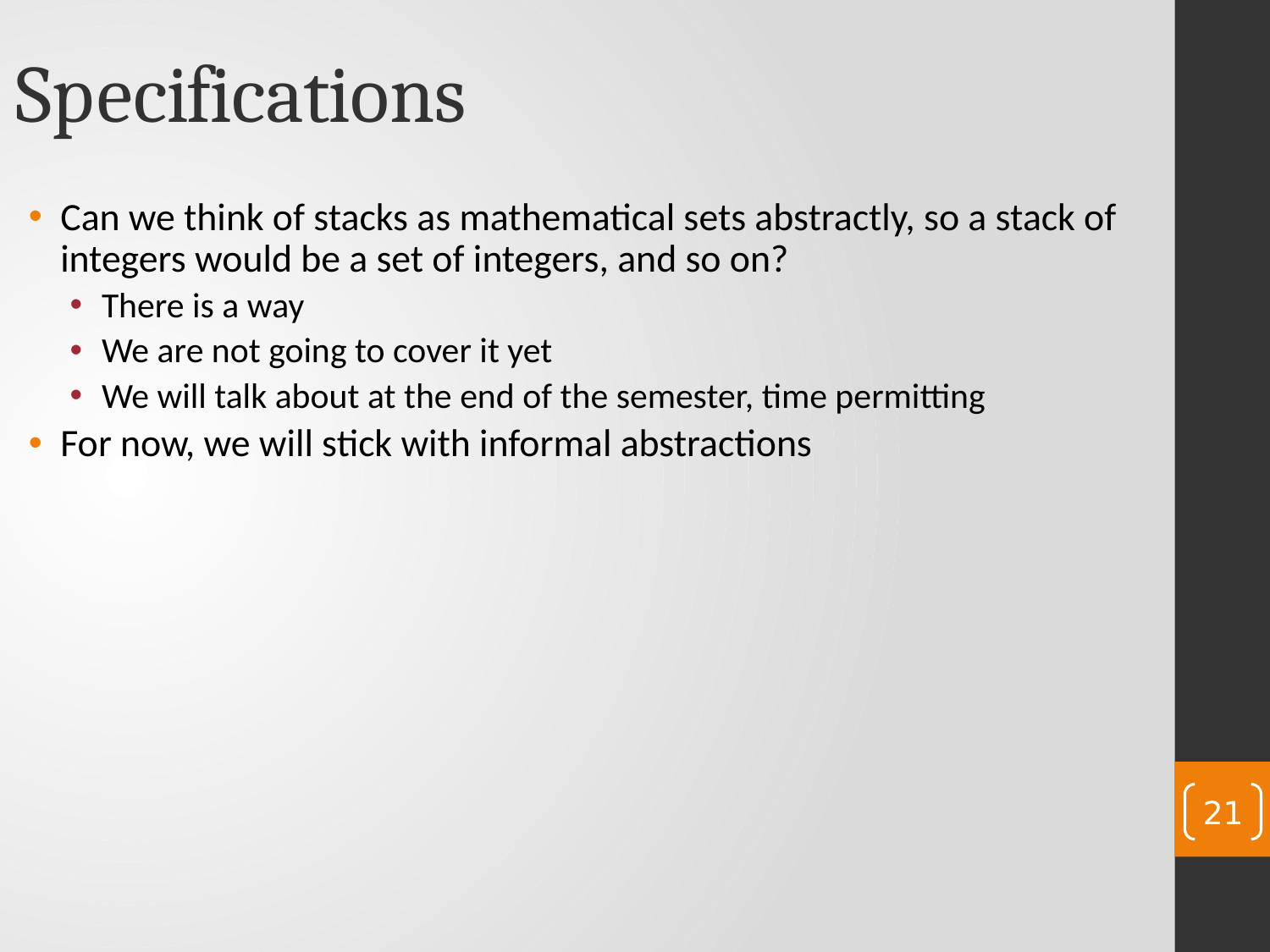

Specifications
Can we think of stacks as mathematical sets abstractly, so a stack of integers would be a set of integers, and so on?
There is a way
We are not going to cover it yet
We will talk about at the end of the semester, time permitting
For now, we will stick with informal abstractions
21